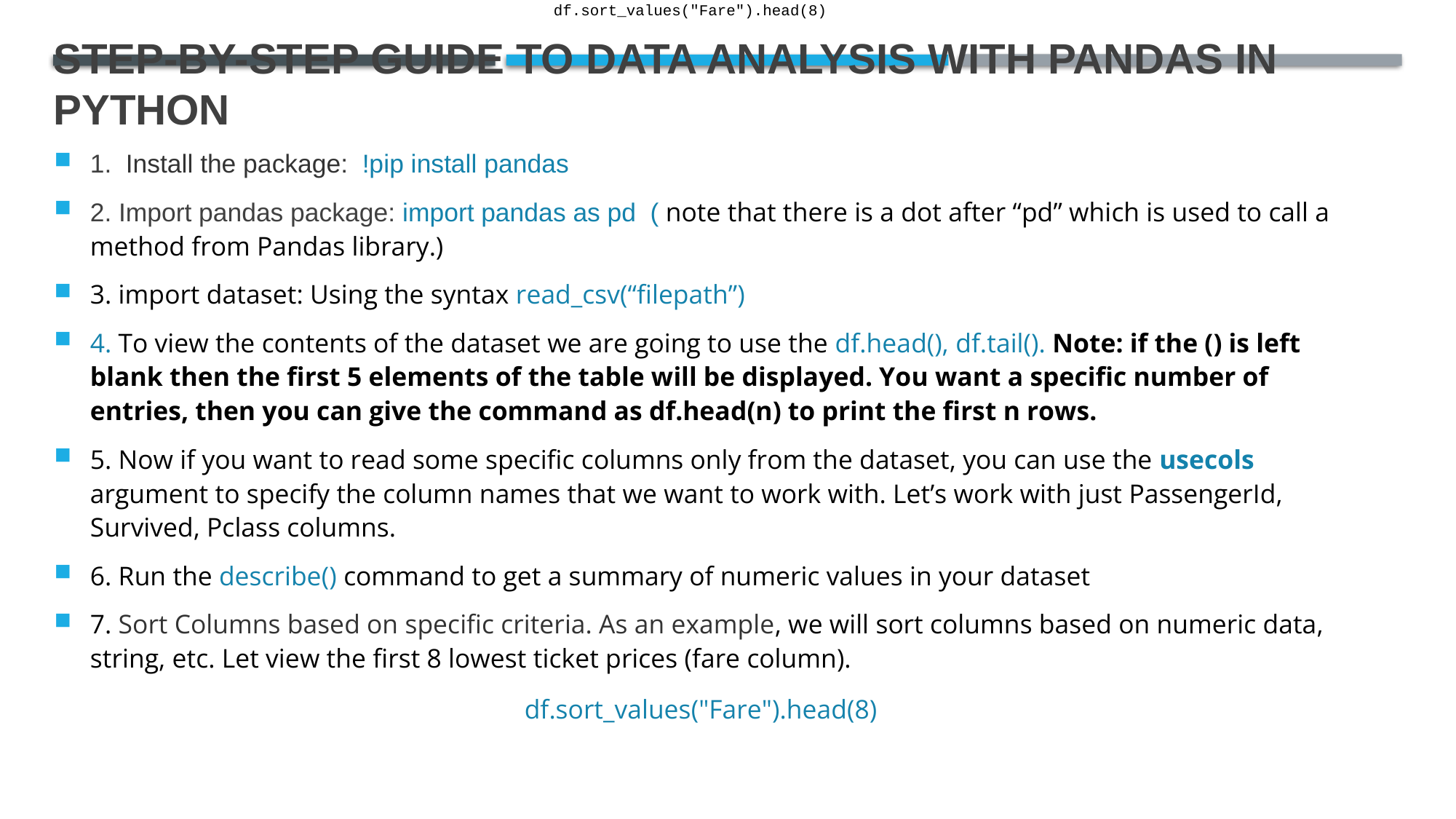

view the first 8 lowest ticket prices (fare column).
df.sort_values("Fare").head(8)
# Step-By-Step Guide To Data Analysis With Pandas In Python
1.  Install the package:  !pip install pandas
2. Import pandas package: import pandas as pd  ( note that there is a dot after “pd” which is used to call a method from Pandas library.)
3. import dataset: Using the syntax read_csv(“filepath”)
4. To view the contents of the dataset we are going to use the df.head(), df.tail(). Note: if the () is left blank then the first 5 elements of the table will be displayed. You want a specific number of entries, then you can give the command as df.head(n) to print the first n rows.
5. Now if you want to read some specific columns only from the dataset, you can use the usecols argument to specify the column names that we want to work with. Let’s work with just PassengerId, Survived, Pclass columns.
6. Run the describe() command to get a summary of numeric values in your dataset
7. Sort Columns based on specific criteria. As an example, we will sort columns based on numeric data, string, etc. Let view the first 8 lowest ticket prices (fare column).
df.sort_values("Fare").head(8)